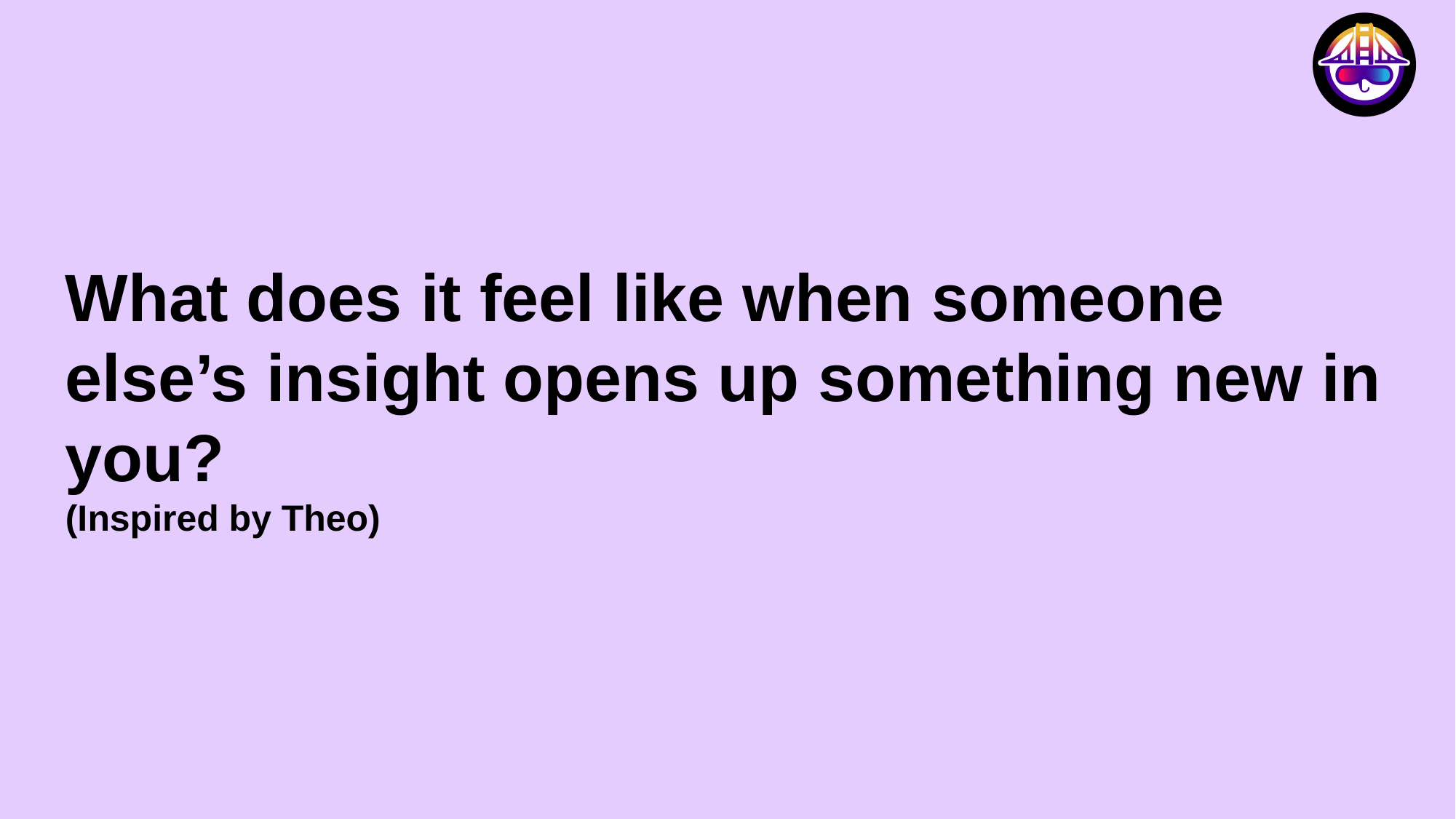

What does it feel like when someone else’s insight opens up something new in you?
(Inspired by Theo)